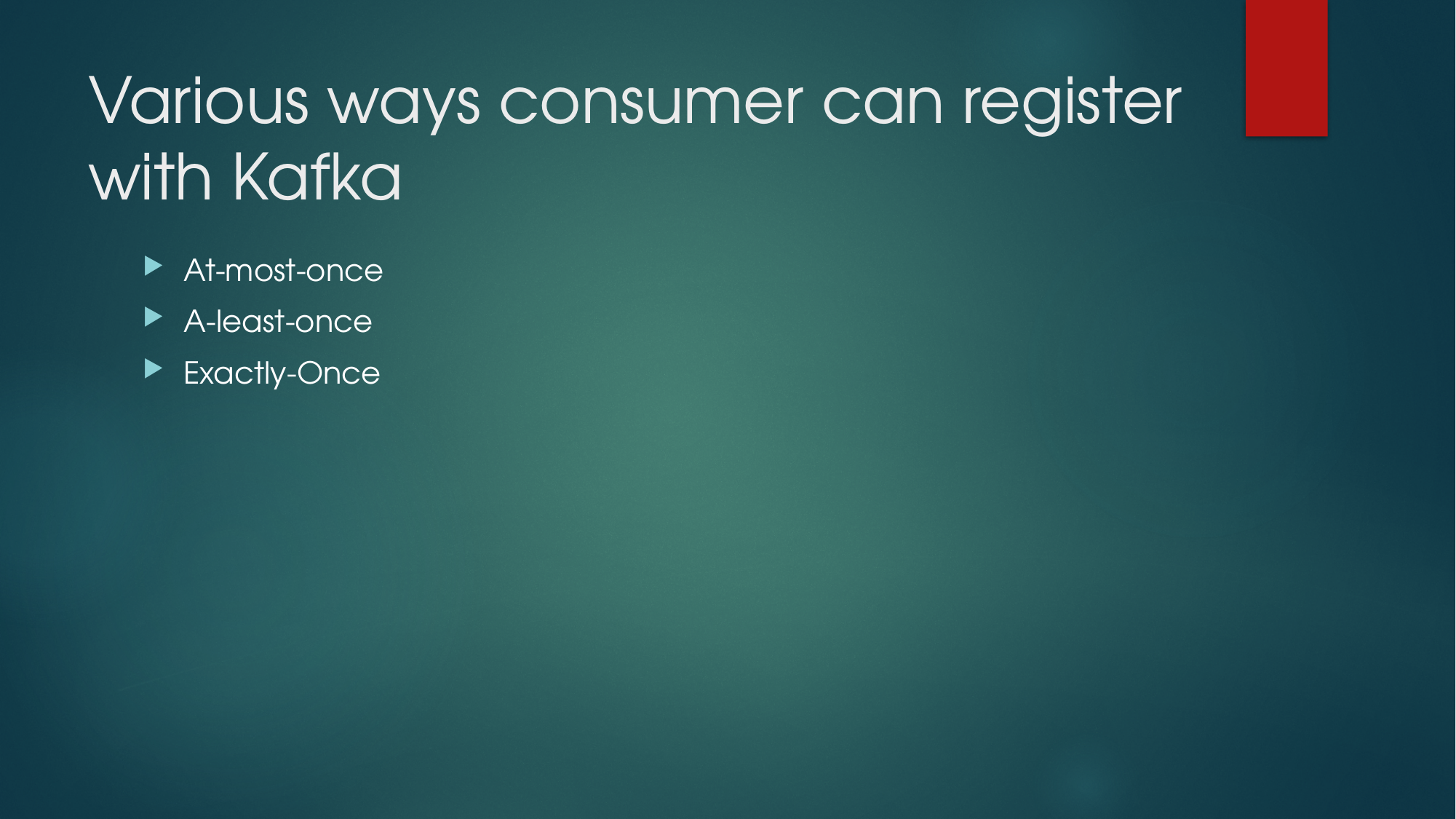

# Various ways consumer can register with Kafka
At-most-once
A-least-once
Exactly-Once